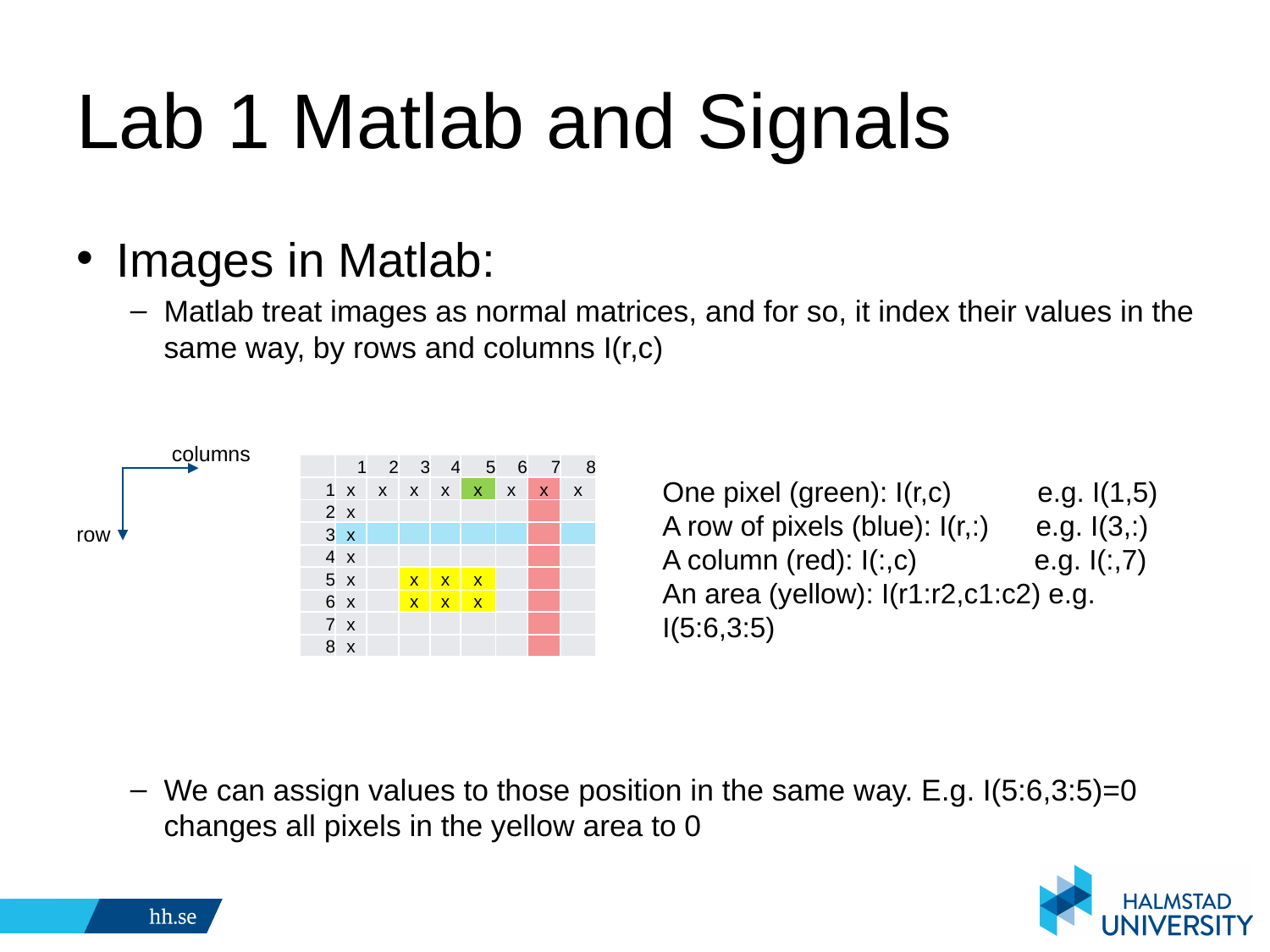

# Lab 1 Matlab and Signals
Images in Matlab:
Matlab treat images as normal matrices, and for so, it index their values in the same way, by rows and columns I(r,c)

We can assign values to those position in the same way. E.g. I(5:6,3:5)=0 changes all pixels in the yellow area to 0

columns
|  | 1 | 2 | 3 | 4 | 5 | 6 | 7 | 8 |
| --- | --- | --- | --- | --- | --- | --- | --- | --- |
| 1 | x | x | x | x | x | x | x | x |
| 2 | x |  |  |  |  |  |  |  |
| 3 | x |  |  |  |  |  |  |  |
| 4 | x |  |  |  |  |  |  |  |
| 5 | x |  | x | x | x |  |  |  |
| 6 | x |  | x | x | x |  |  |  |
| 7 | x |  |  |  |  |  |  |  |
| 8 | x |  |  |  |  |  |  |  |
One pixel (green): I(r,c)           e.g. I(1,5)
A row of pixels (blue): I(r,:)      e.g. I(3,:)
A column (red): I(:,c)               e.g. I(:,7)
An area (yellow): I(r1:r2,c1:c2) e.g. I(5:6,3:5)
row